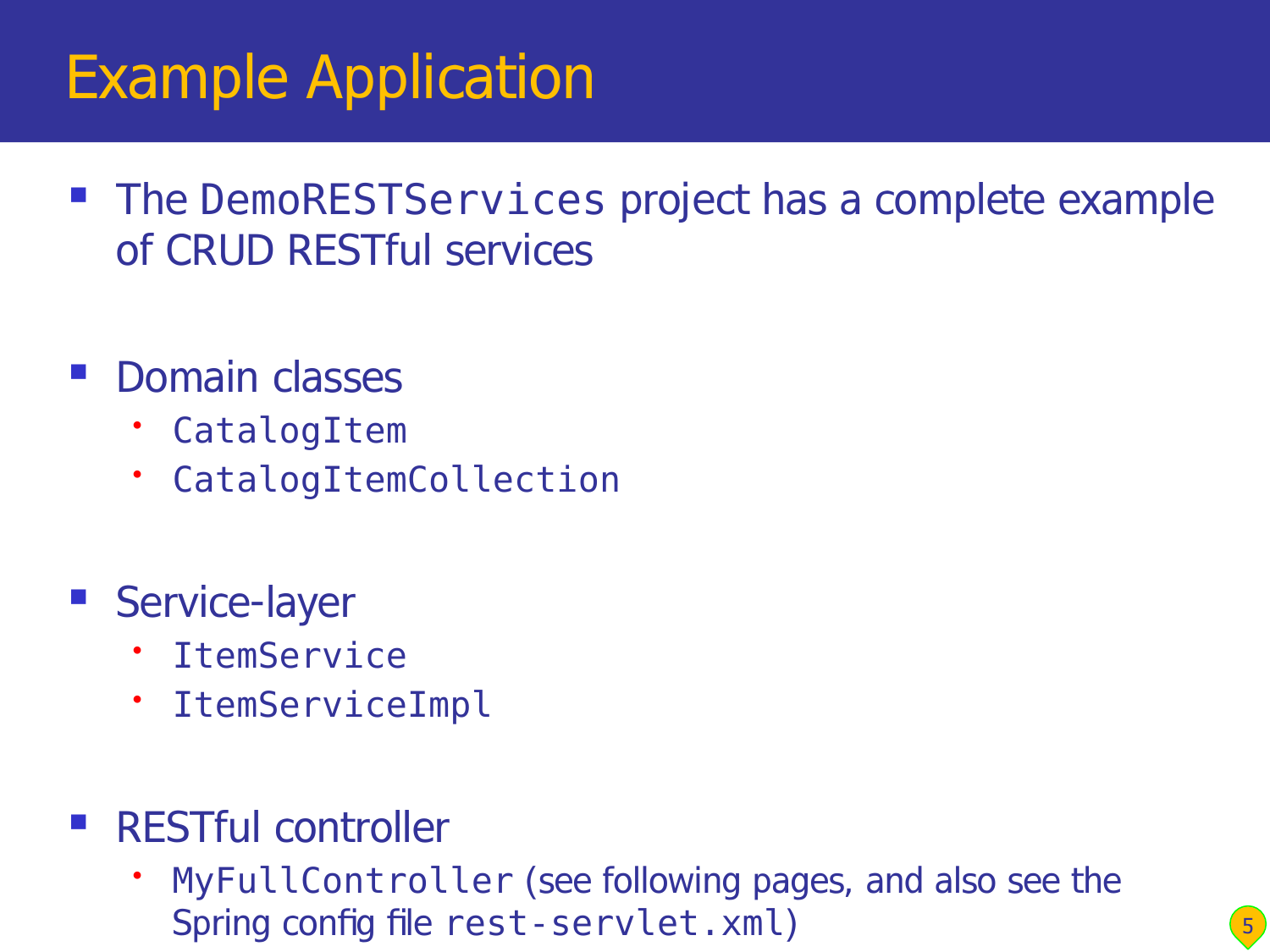

# Example Application
The DemoRESTServices project has a complete example of CRUD RESTful services

Domain classes
CatalogItem
CatalogItemCollection

Service-layer
ItemService
ItemServiceImpl

RESTful controller
MyFullController (see following pages, and also see the Spring config file rest-servlet.xml)

5